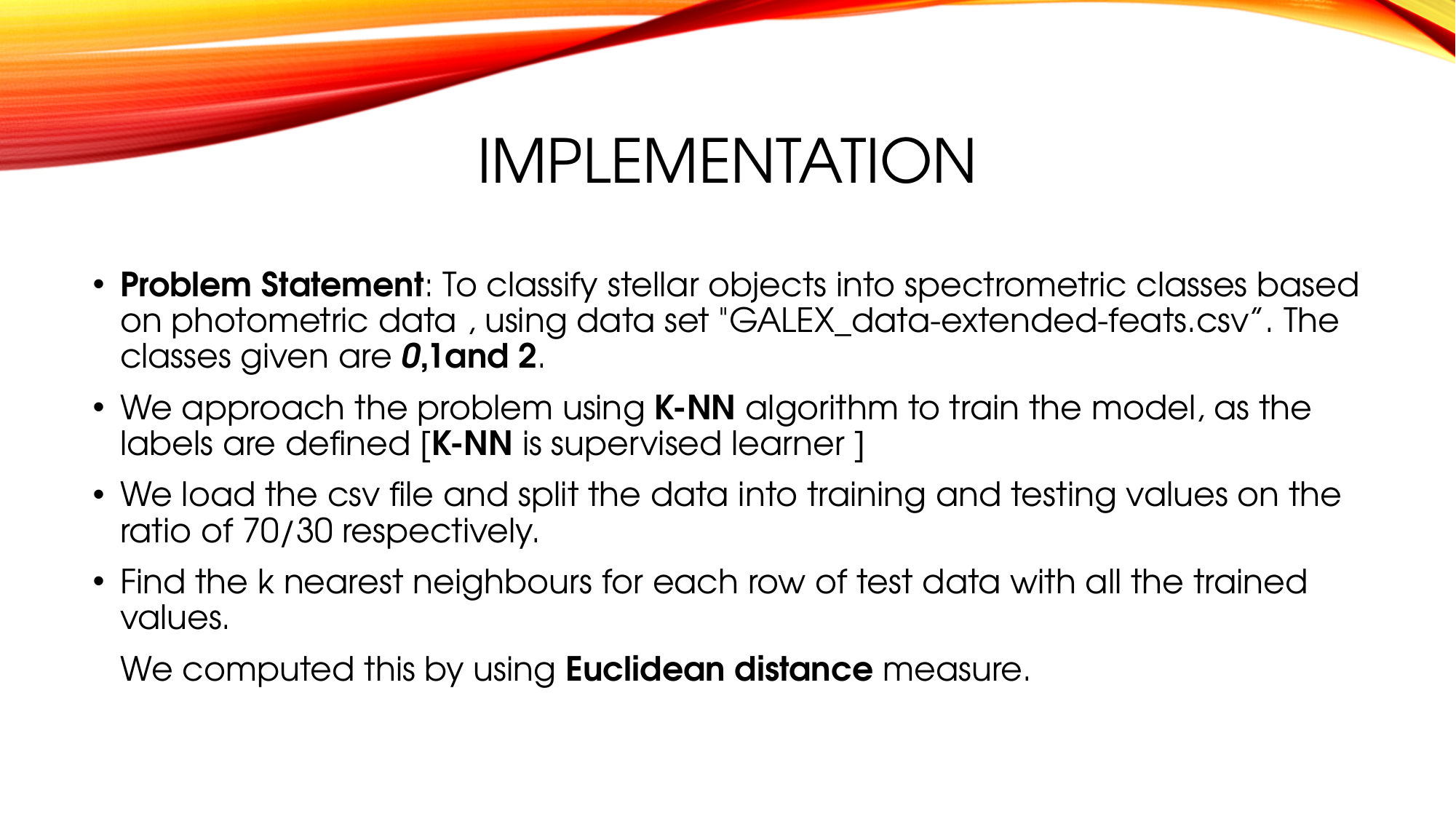

# IMPLEMENTATION
Problem Statement: To classify stellar objects into spectrometric classes based on photometric data , using data set "GALEX_data-extended-feats.csv”. The classes given are 0,1and 2.
We approach the problem using K-NN algorithm to train the model, as the labels are defined [K-NN is supervised learner ]
We load the csv file and split the data into training and testing values on the ratio of 70/30 respectively.
Find the k nearest neighbours for each row of test data with all the trained values.
   We computed this by using Euclidean distance measure.